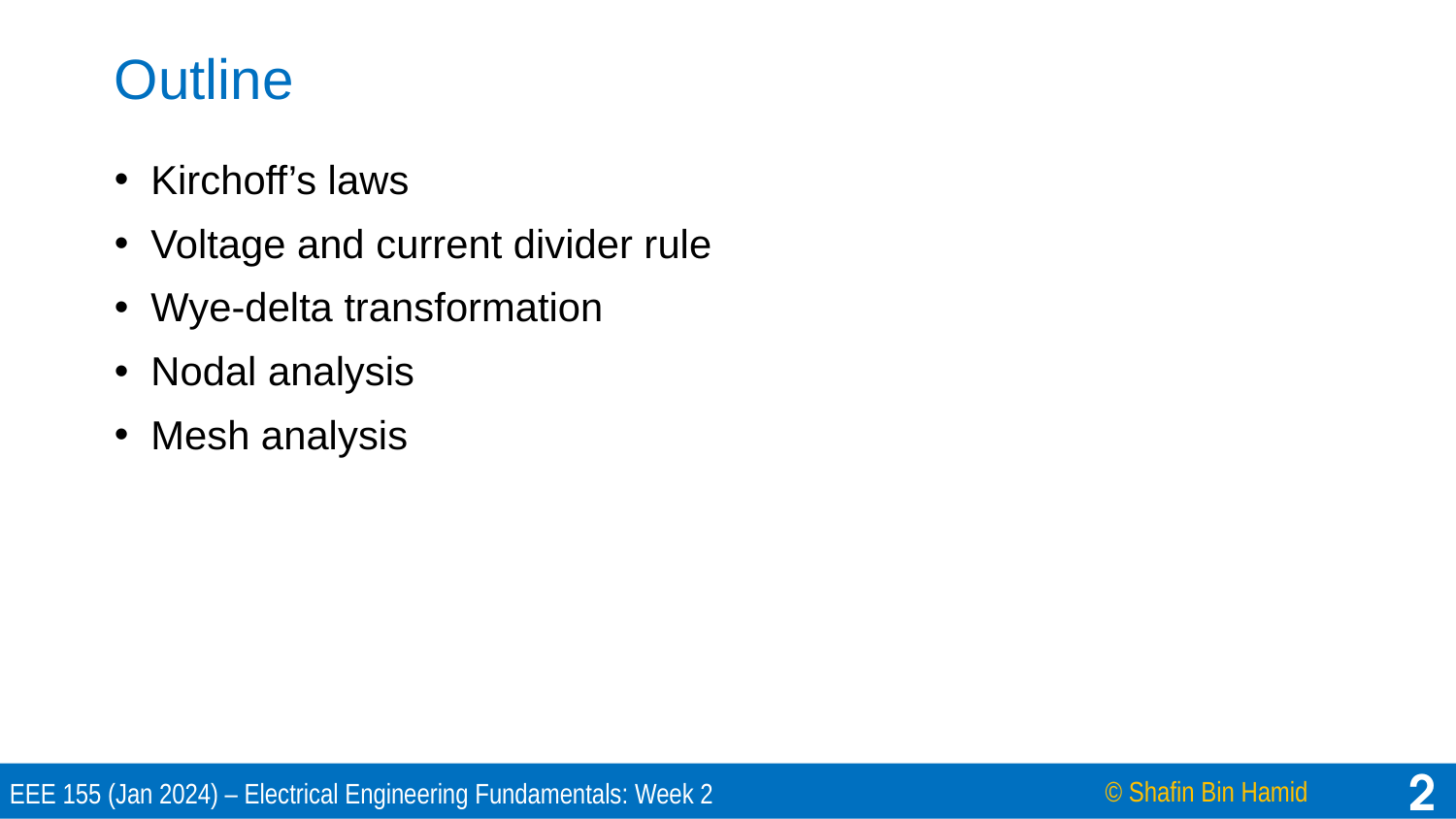

# Outline
Kirchoff’s laws
Voltage and current divider rule
Wye-delta transformation
Nodal analysis
Mesh analysis
2